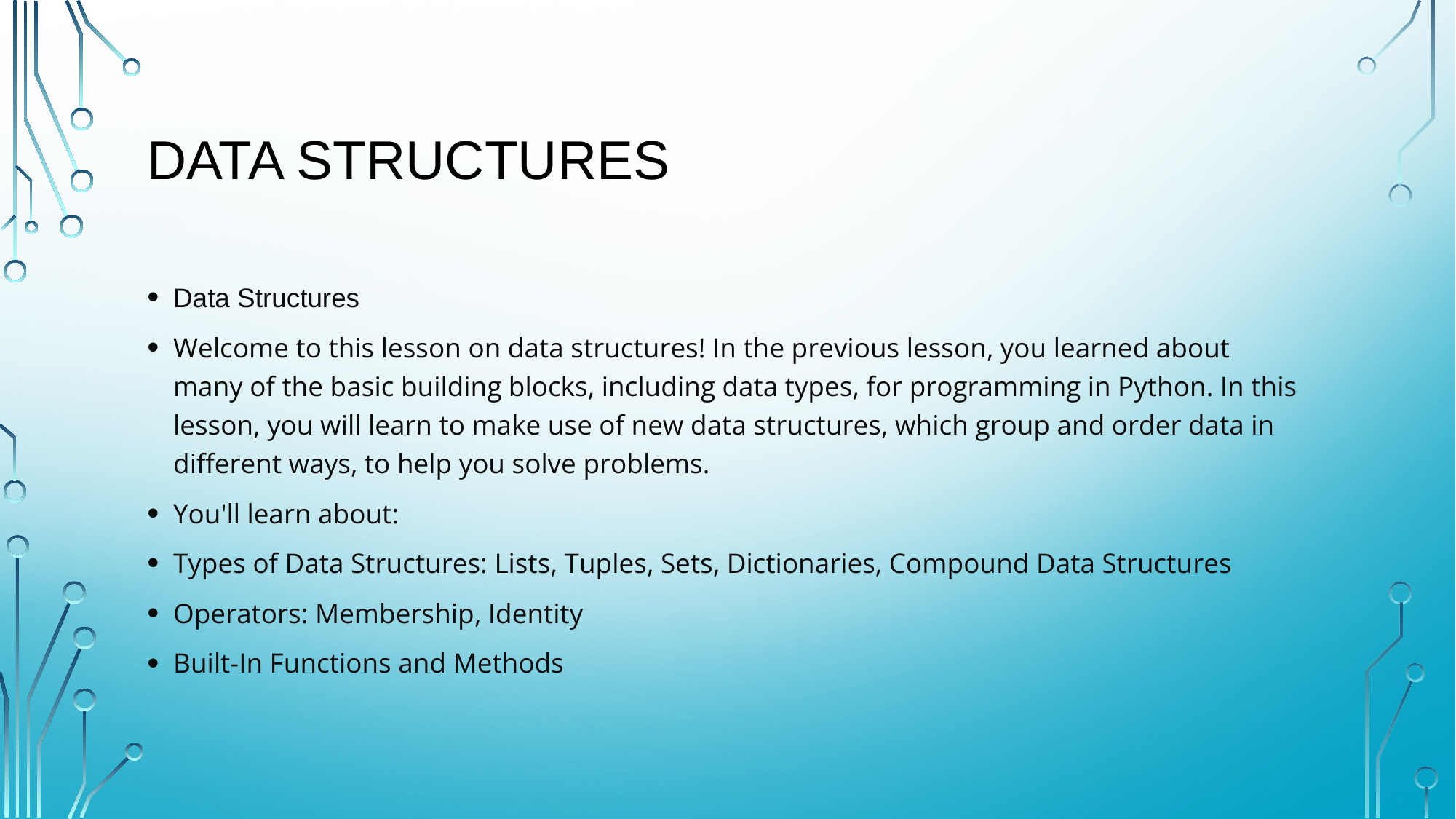

# Data STRUCTURES
Data Structures
Welcome to this lesson on data structures! In the previous lesson, you learned about many of the basic building blocks, including data types, for programming in Python. In this lesson, you will learn to make use of new data structures, which group and order data in different ways, to help you solve problems.
You'll learn about:
Types of Data Structures: Lists, Tuples, Sets, Dictionaries, Compound Data Structures
Operators: Membership, Identity
Built-In Functions and Methods